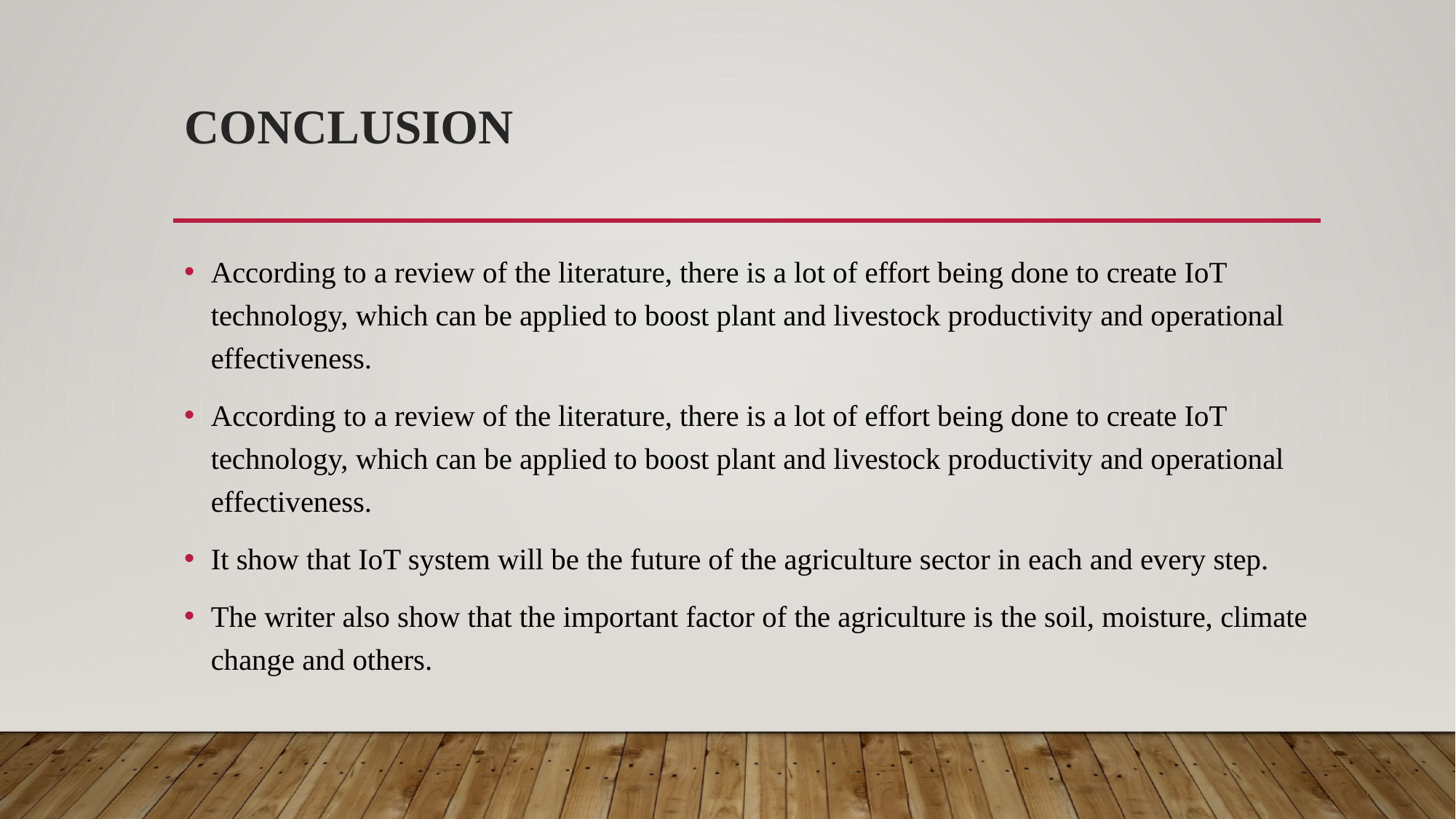

# Conclusion
According to a review of the literature, there is a lot of effort being done to create IoT technology, which can be applied to boost plant and livestock productivity and operational effectiveness.
According to a review of the literature, there is a lot of effort being done to create IoT technology, which can be applied to boost plant and livestock productivity and operational effectiveness.
It show that IoT system will be the future of the agriculture sector in each and every step.
The writer also show that the important factor of the agriculture is the soil, moisture, climate change and others.